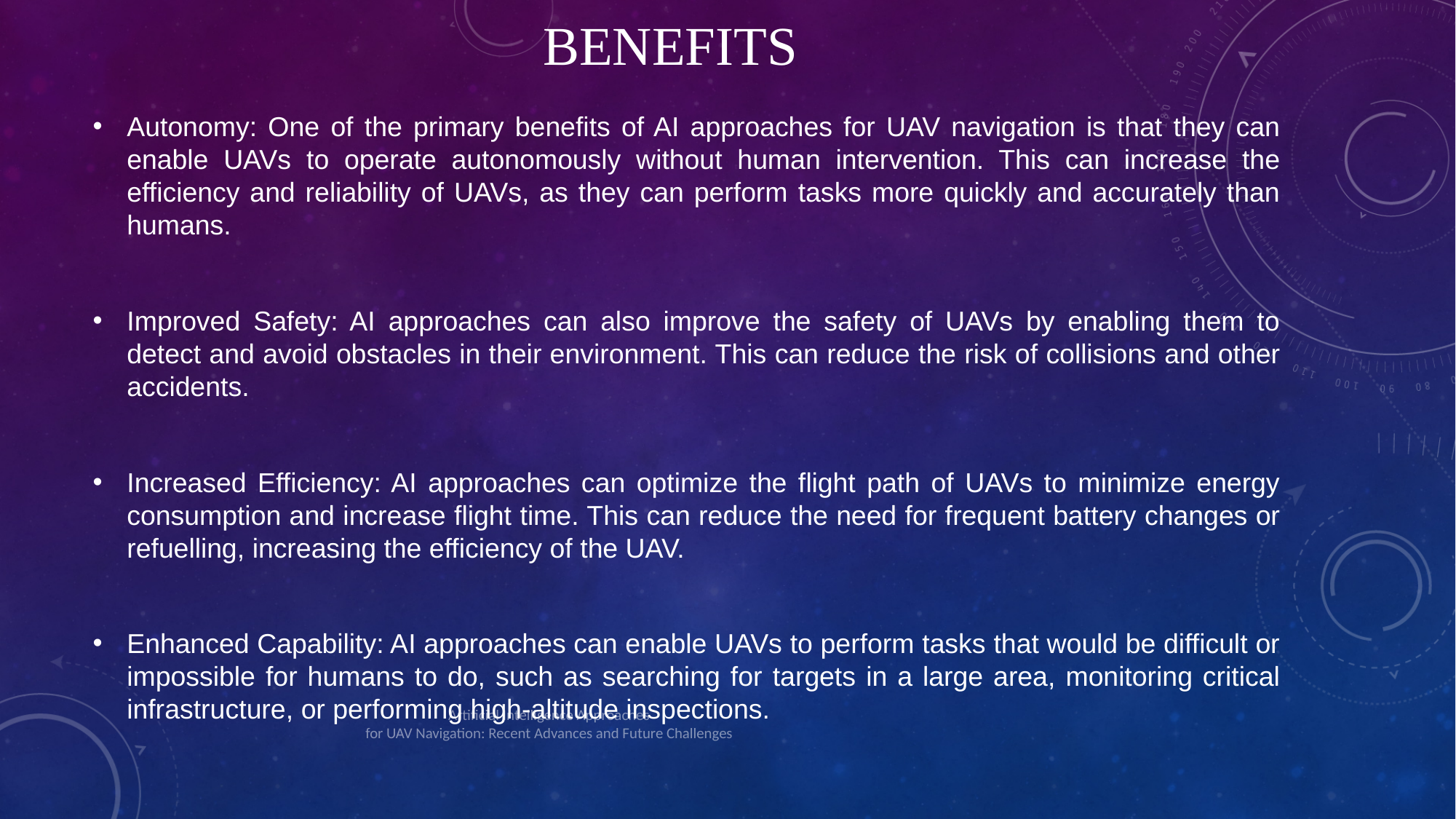

# BENEFITS
Autonomy: One of the primary benefits of AI approaches for UAV navigation is that they can enable UAVs to operate autonomously without human intervention. This can increase the efficiency and reliability of UAVs, as they can perform tasks more quickly and accurately than humans.

Improved Safety: AI approaches can also improve the safety of UAVs by enabling them to detect and avoid obstacles in their environment. This can reduce the risk of collisions and other accidents.

Increased Efficiency: AI approaches can optimize the flight path of UAVs to minimize energy consumption and increase flight time. This can reduce the need for frequent battery changes or refuelling, increasing the efficiency of the UAV.

Enhanced Capability: AI approaches can enable UAVs to perform tasks that would be difficult or impossible for humans to do, such as searching for targets in a large area, monitoring critical infrastructure, or performing high-altitude inspections.

Artificial Intelligence Approaches
for UAV Navigation: Recent Advances and Future Challenges
8